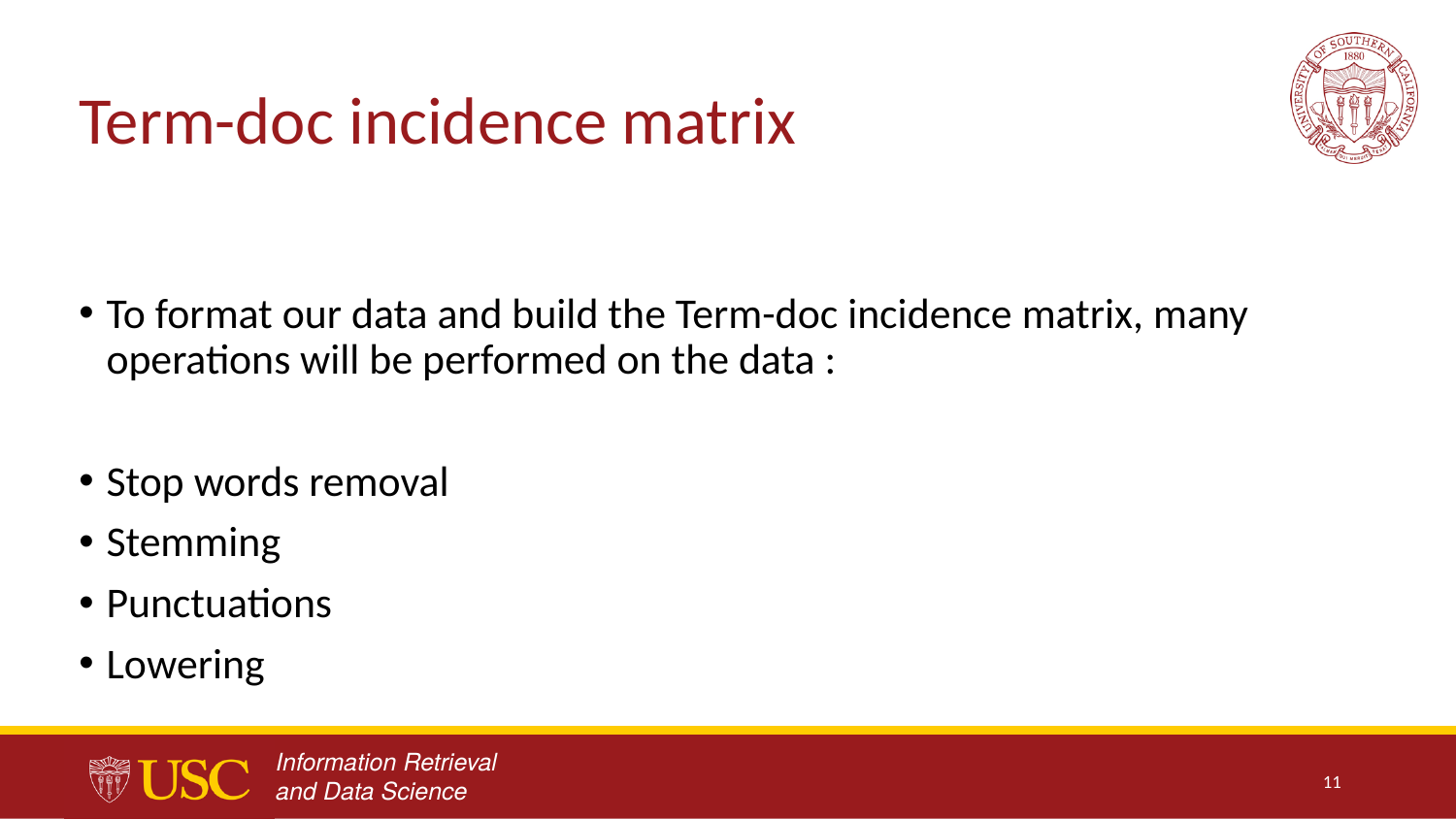

# Term-doc incidence matrix

To format our data and build the Term-doc incidence matrix, many operations will be performed on the data :

Stop words removal
Stemming
Punctuations
Lowering

11